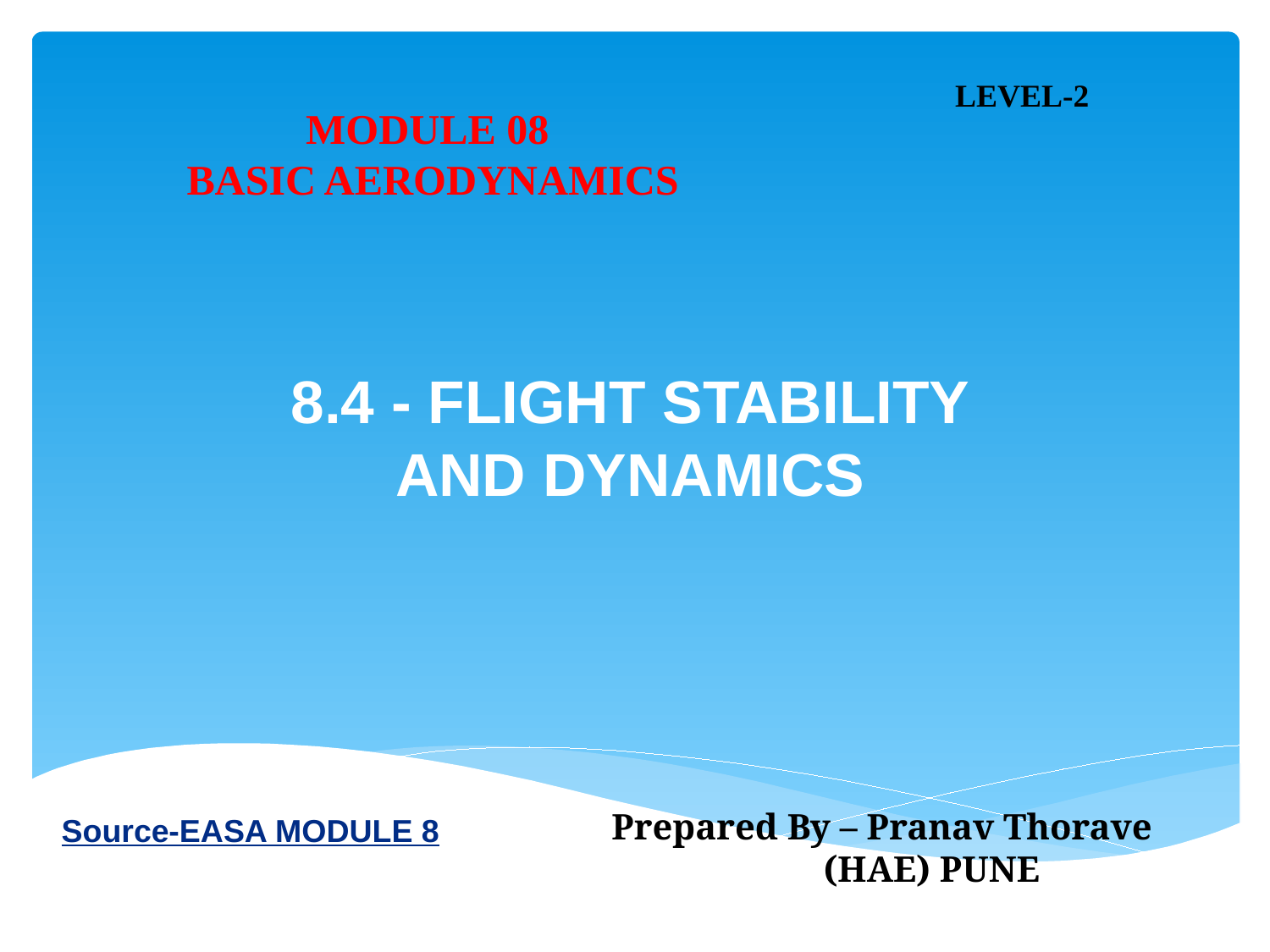

LEVEL-2
# MODULE 08 BASIC AERODYNAMICS
8.4 - FLIGHT STABILITY AND DYNAMICS
Prepared By – Pranav Thorave            (HAE) PUNE

Source-EASA MODULE 8